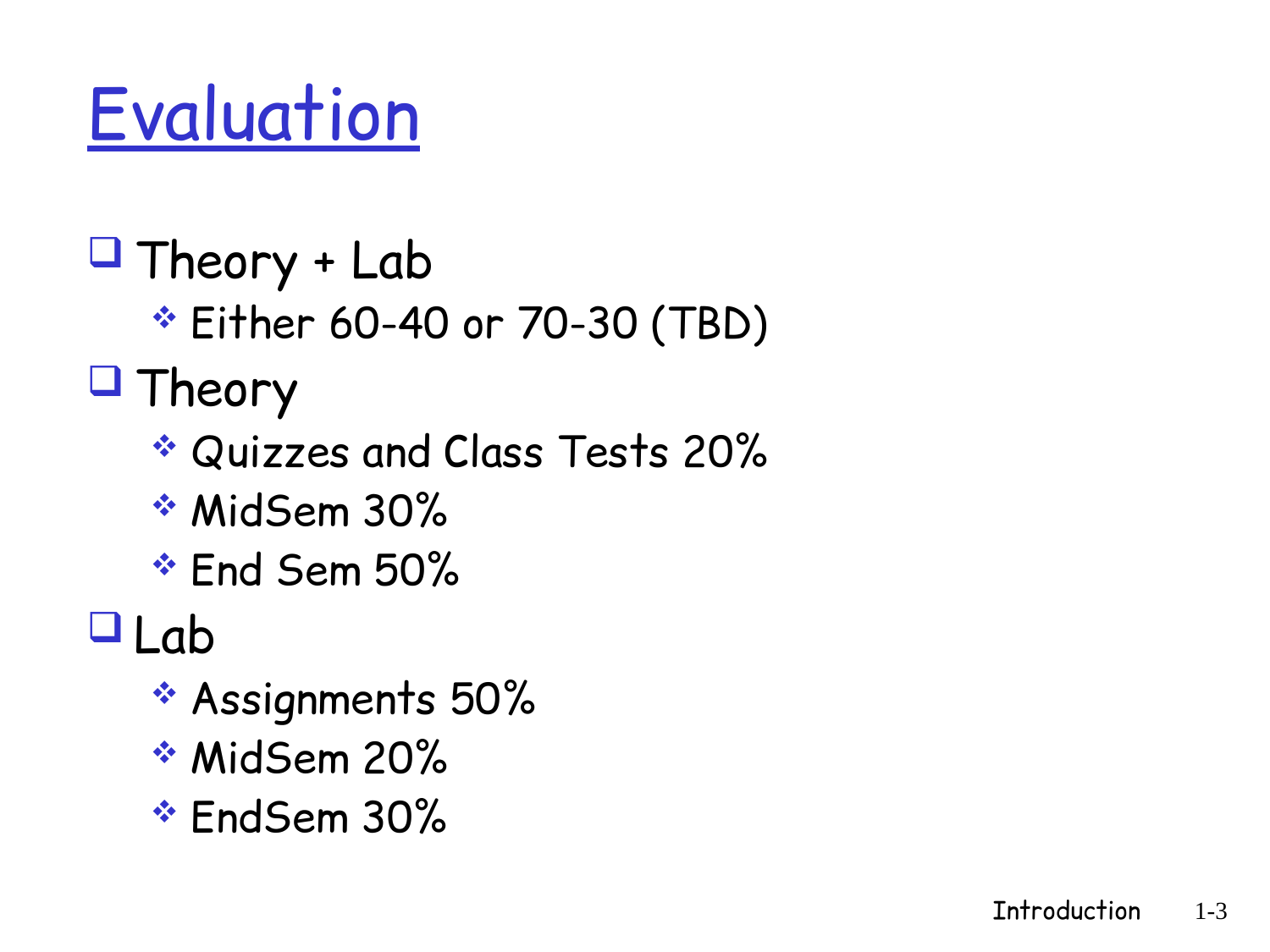

# Evaluation
Theory + Lab
Either 60-40 or 70-30 (TBD)
Theory
Quizzes and Class Tests 20%
MidSem 30%
End Sem 50%
Lab
Assignments 50%
MidSem 20%
EndSem 30%
 Introduction
1-3